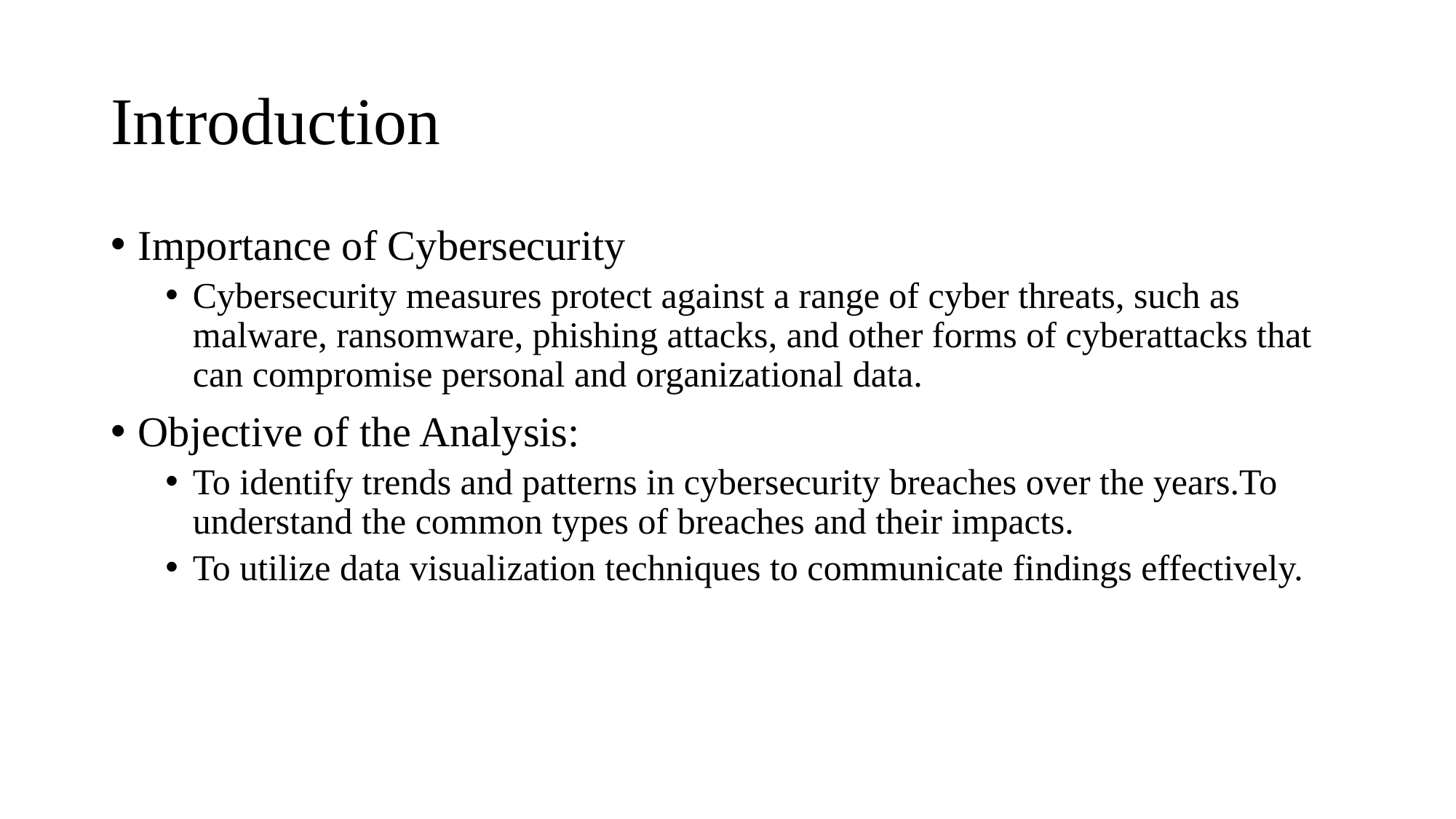

# Introduction
Importance of Cybersecurity
Cybersecurity measures protect against a range of cyber threats, such as malware, ransomware, phishing attacks, and other forms of cyberattacks that can compromise personal and organizational data.
Objective of the Analysis:
To identify trends and patterns in cybersecurity breaches over the years.To understand the common types of breaches and their impacts.
To utilize data visualization techniques to communicate findings effectively.